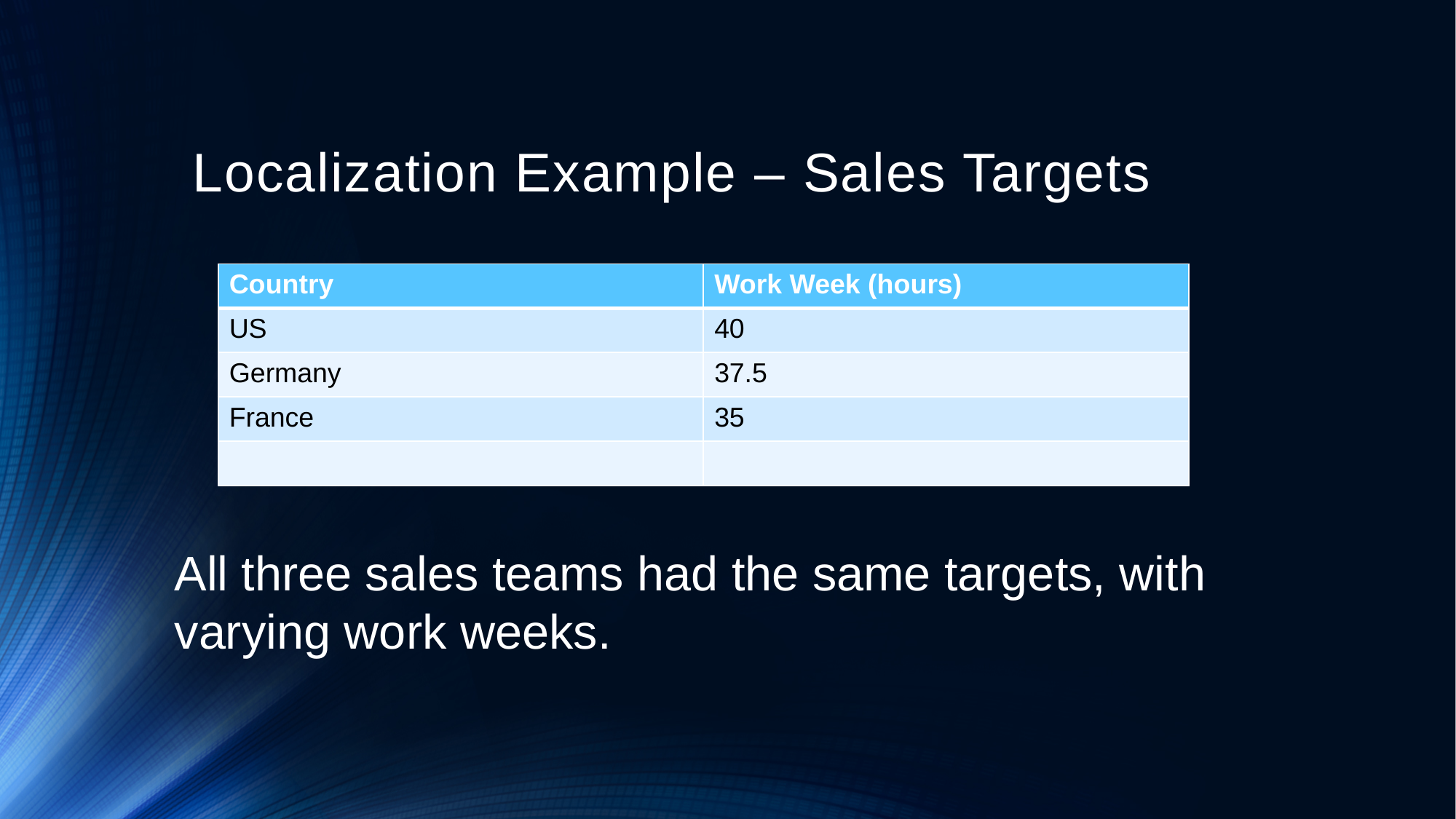

# Localization Example – Sales Targets
| Country | Work Week (hours) |
| --- | --- |
| US | 40 |
| Germany | 37.5 |
| France | 35 |
|  |  |
All three sales teams had the same targets, with varying work weeks.